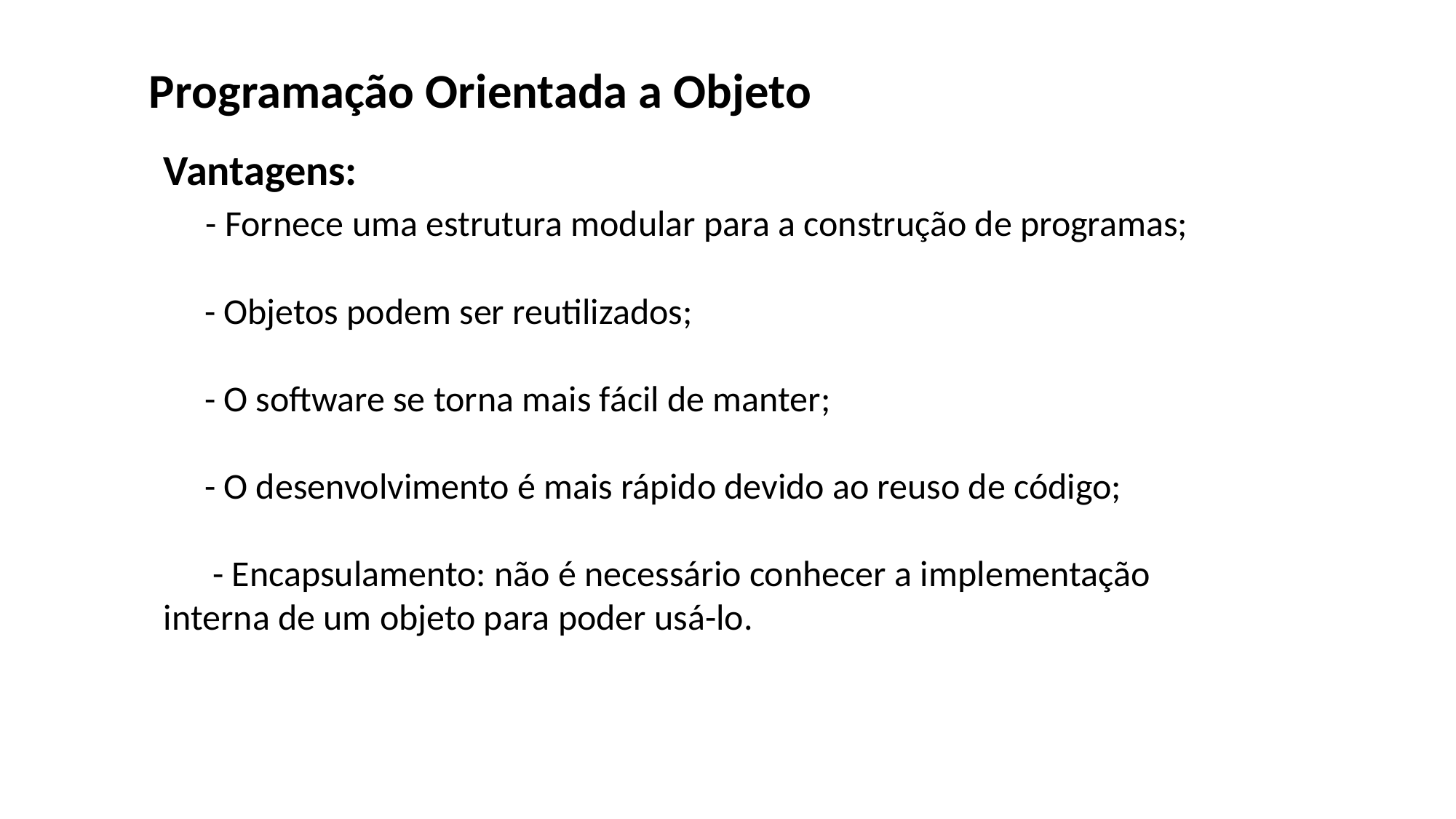

Programação Orientada a Objeto

Vantagens:
     - Fornece uma estrutura modular para a construção de programas;

     - Objetos podem ser reutilizados;

     - O software se torna mais fácil de manter;

     - O desenvolvimento é mais rápido devido ao reuso de código;

      - Encapsulamento: não é necessário conhecer a implementação interna de um objeto para poder usá-lo.